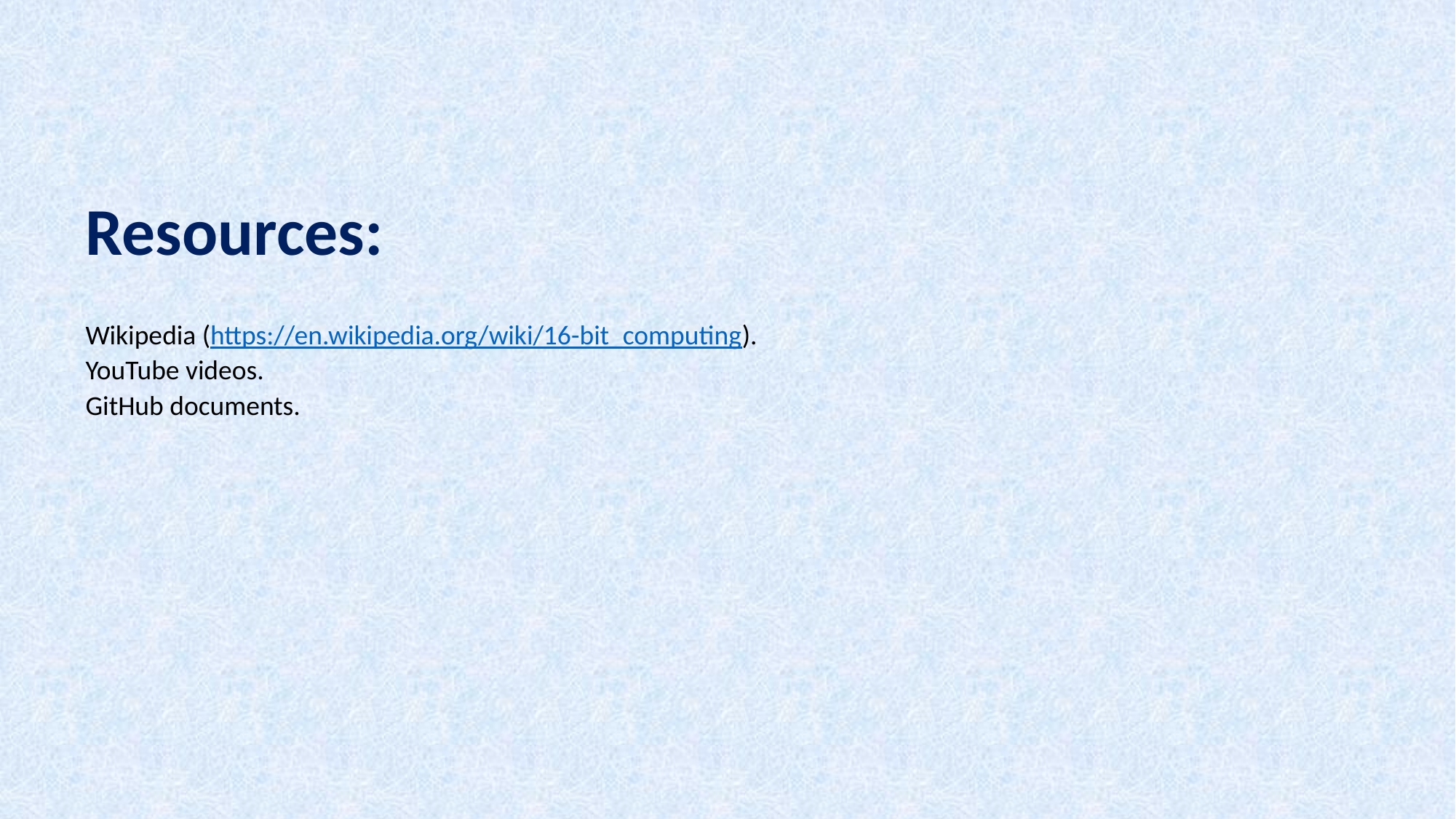

# Resources: Wikipedia (https://en.wikipedia.org/wiki/16-bit_computing). YouTube videos. GitHub documents.